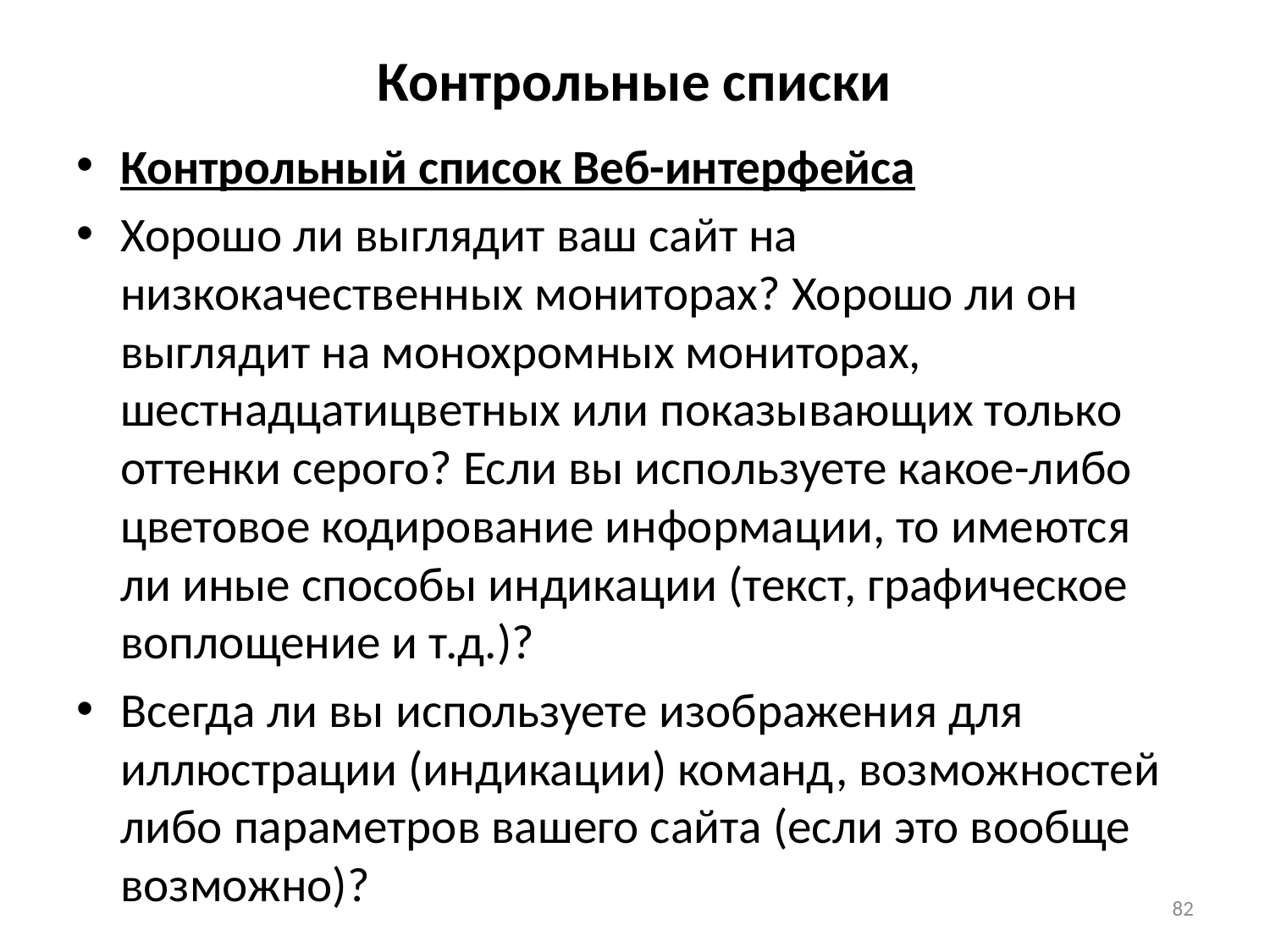

# Контрольные списки
Контрольный список Веб-интерфейса
Хорошо ли выглядит ваш сайт на низкокачественных мониторах? Хорошо ли он выглядит на монохромных мониторах, шестнадцатицветных или показывающих только оттенки серого? Если вы используете какое-либо цветовое кодирование информации, то имеются ли иные способы индикации (текст, графическое воплощение и т.д.)?
Всегда ли вы используете изображения для иллюстрации (индикации) команд, возможностей либо параметров вашего сайта (если это вообще возможно)?

82